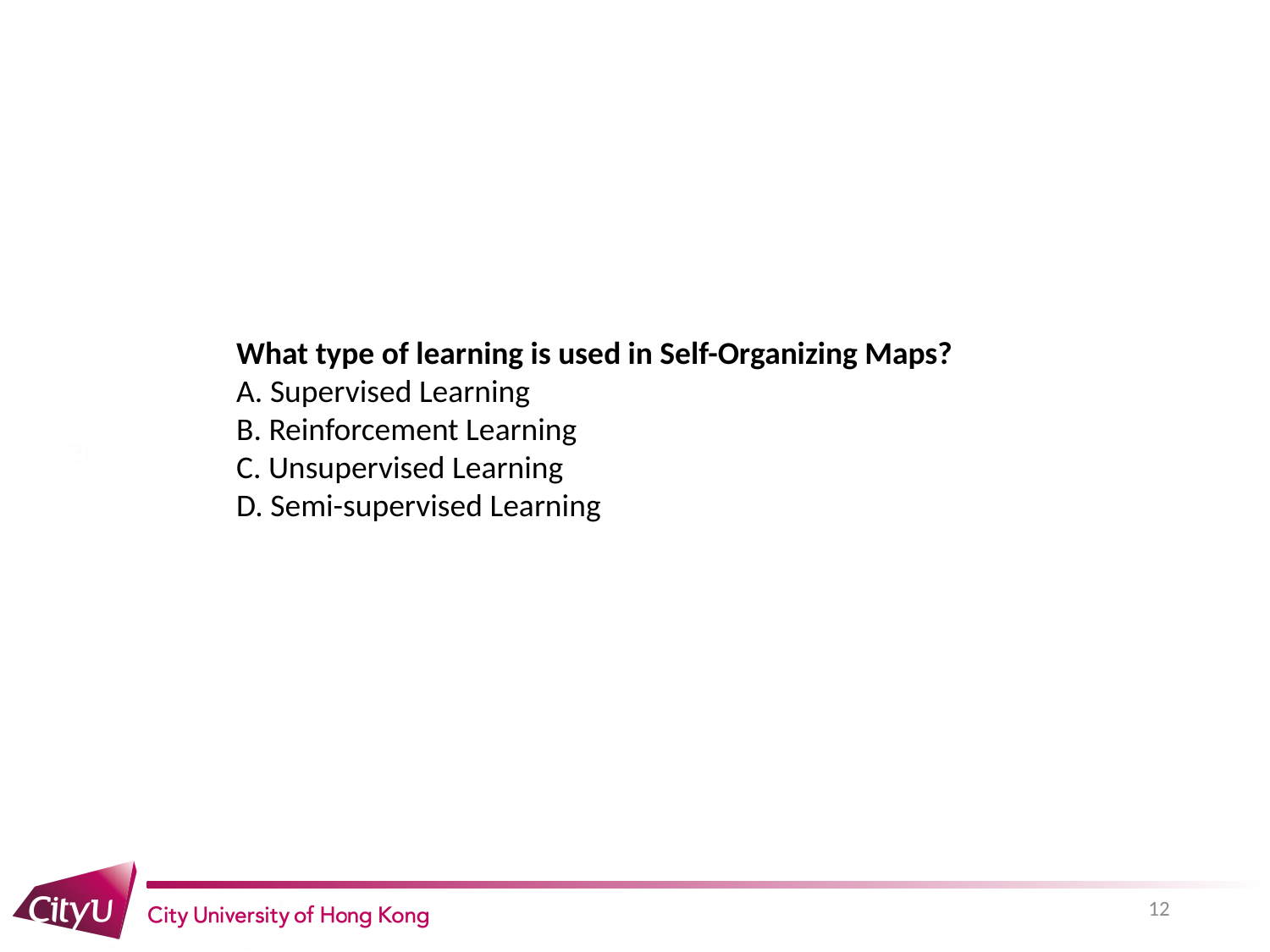

What type of learning is used in Self-Organizing Maps?
A. Supervised Learning
B. Reinforcement Learning
C. Unsupervised Learning
D. Semi-supervised Learning
12